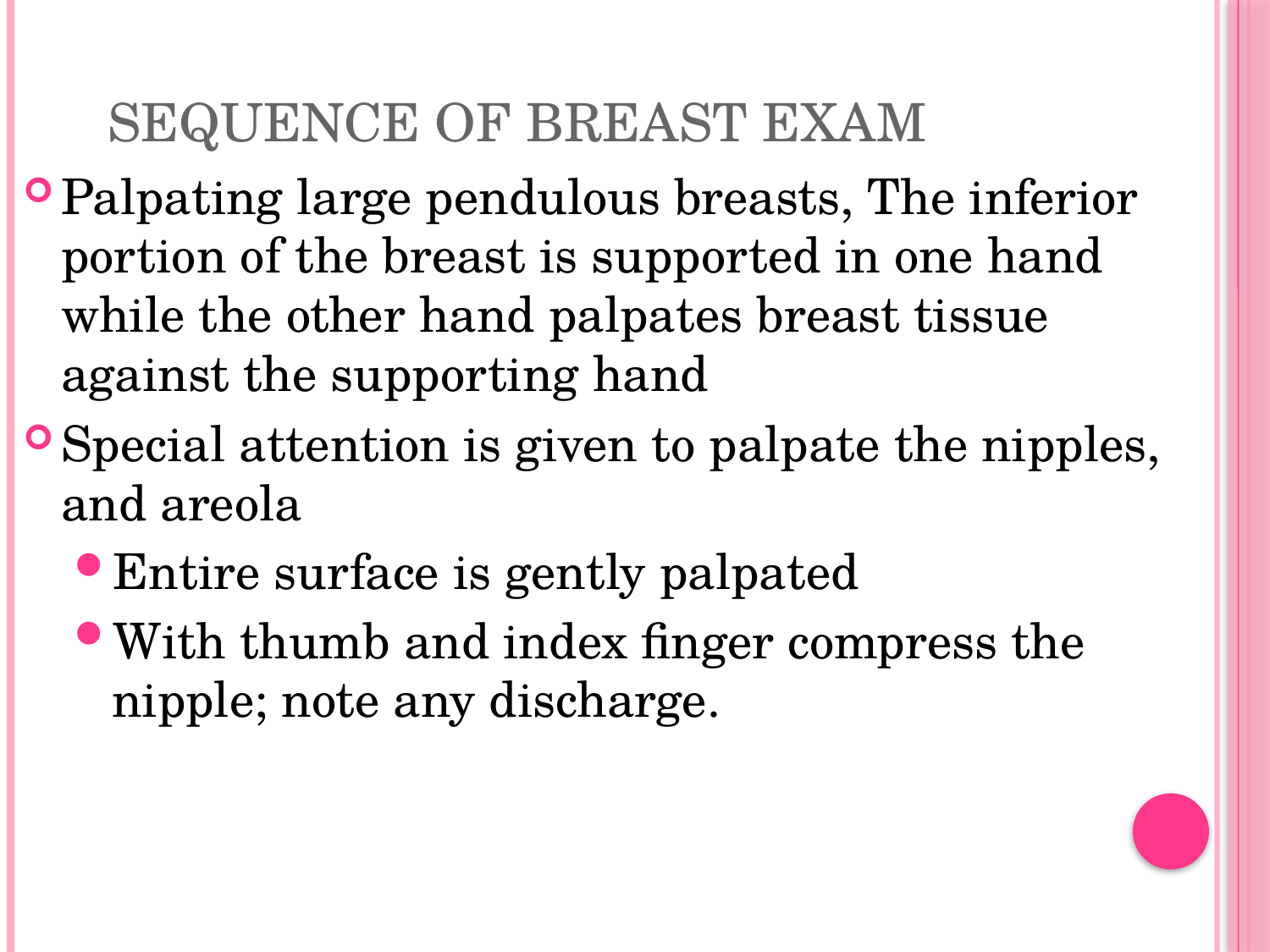

# Sequence of Breast Exam
Palpating large pendulous breasts, The inferior portion of the breast is supported in one hand while the other hand palpates breast tissue against the supporting hand
Special attention is given to palpate the nipples, and areola
Entire surface is gently palpated
With thumb and index finger compress the nipple; note any discharge.